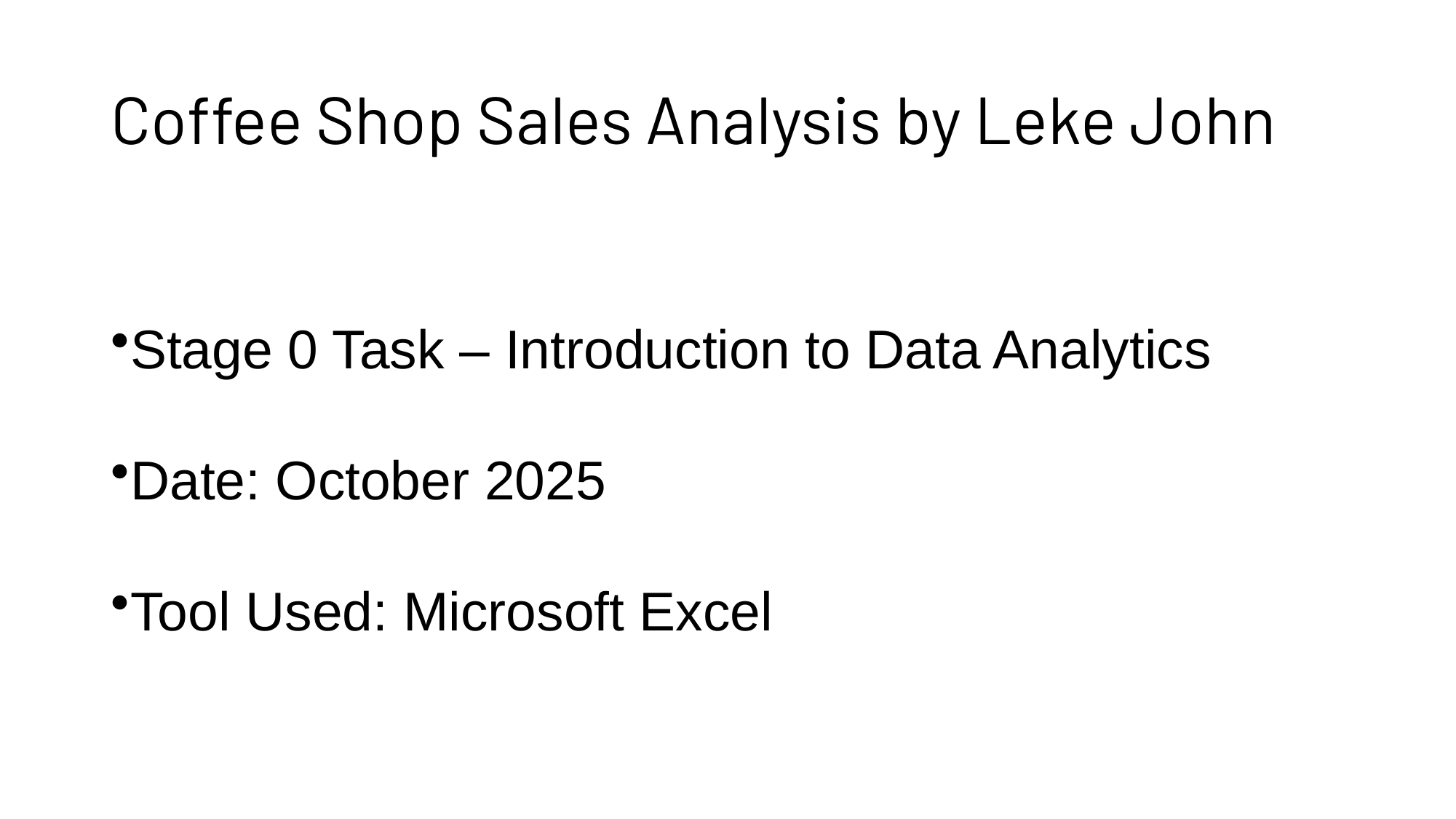

# Coffee Shop Sales Analysis by Leke John
Stage 0 Task – Introduction to Data Analytics

Date: October 2025

Tool Used: Microsoft Excel